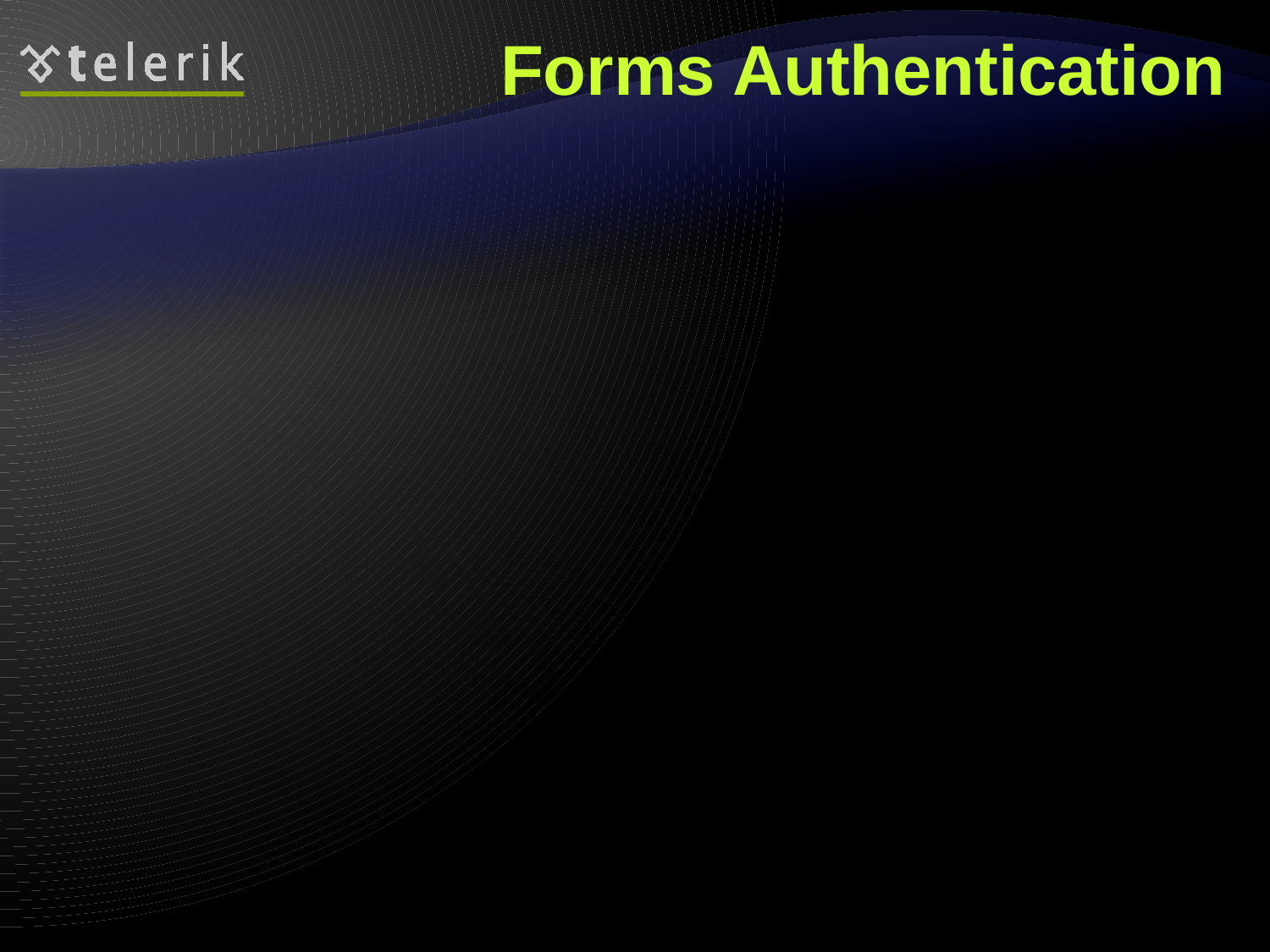

# Forms Authentication
Displays Web form to collect user name and password information
Users are authenticated by the code associated with the Web form
Users list is stored in the application's:
Web.config file
Separate user database
The user don't have to be member of
the network